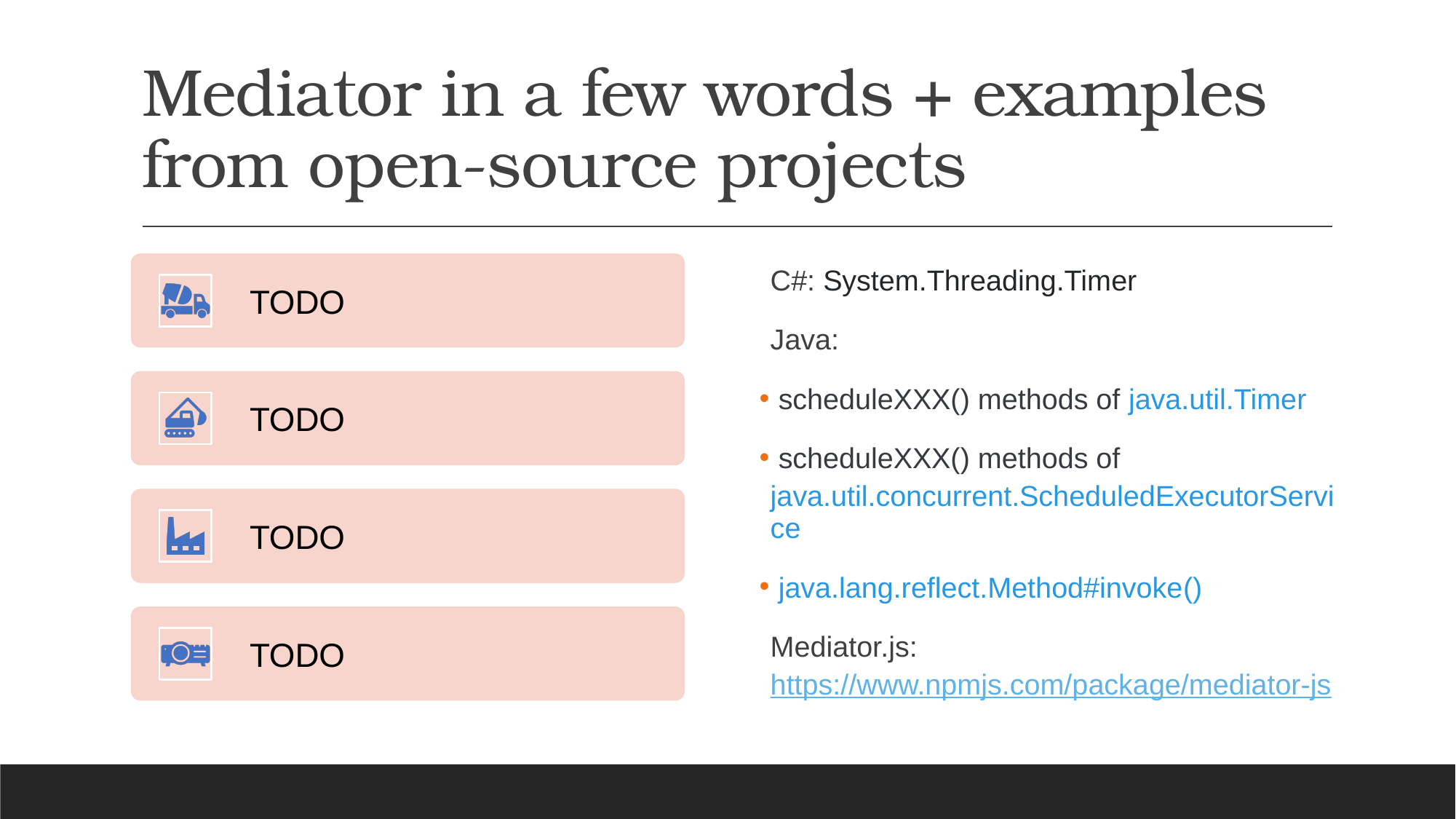

# Mediator in a few words + examples from open-source projects
C#: System.Threading.Timer
Java:
 scheduleXXX() methods of java.util.Timer
 scheduleXXX() methods of java.util.concurrent.ScheduledExecutorService
 java.lang.reflect.Method#invoke()
Mediator.js: https://www.npmjs.com/package/mediator-js

TODO
TODO
TODO
TODO